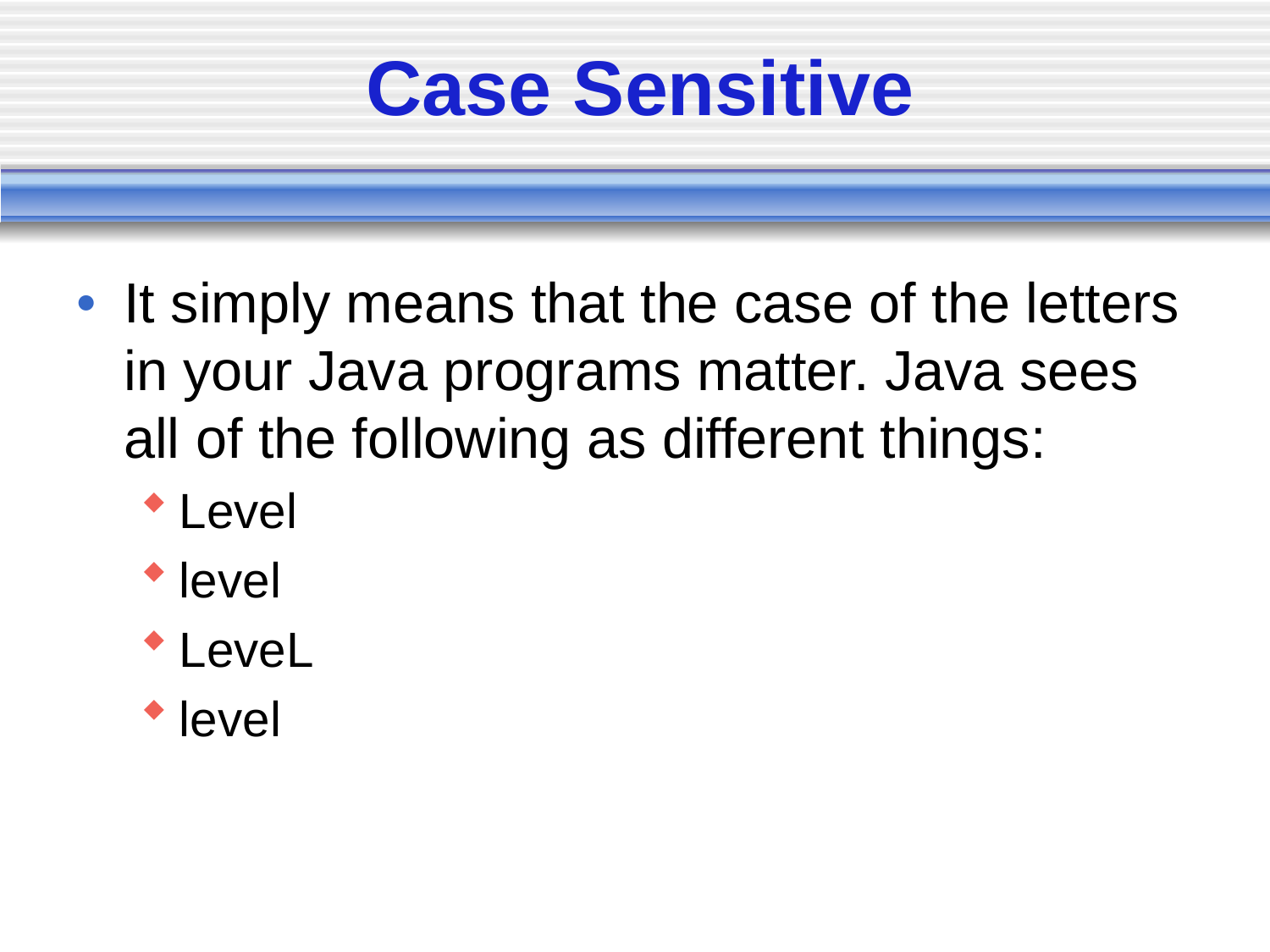

# Case Sensitive
It simply means that the case of the letters in your Java programs matter. Java sees all of the following as different things:
Level
level
LeveL
level